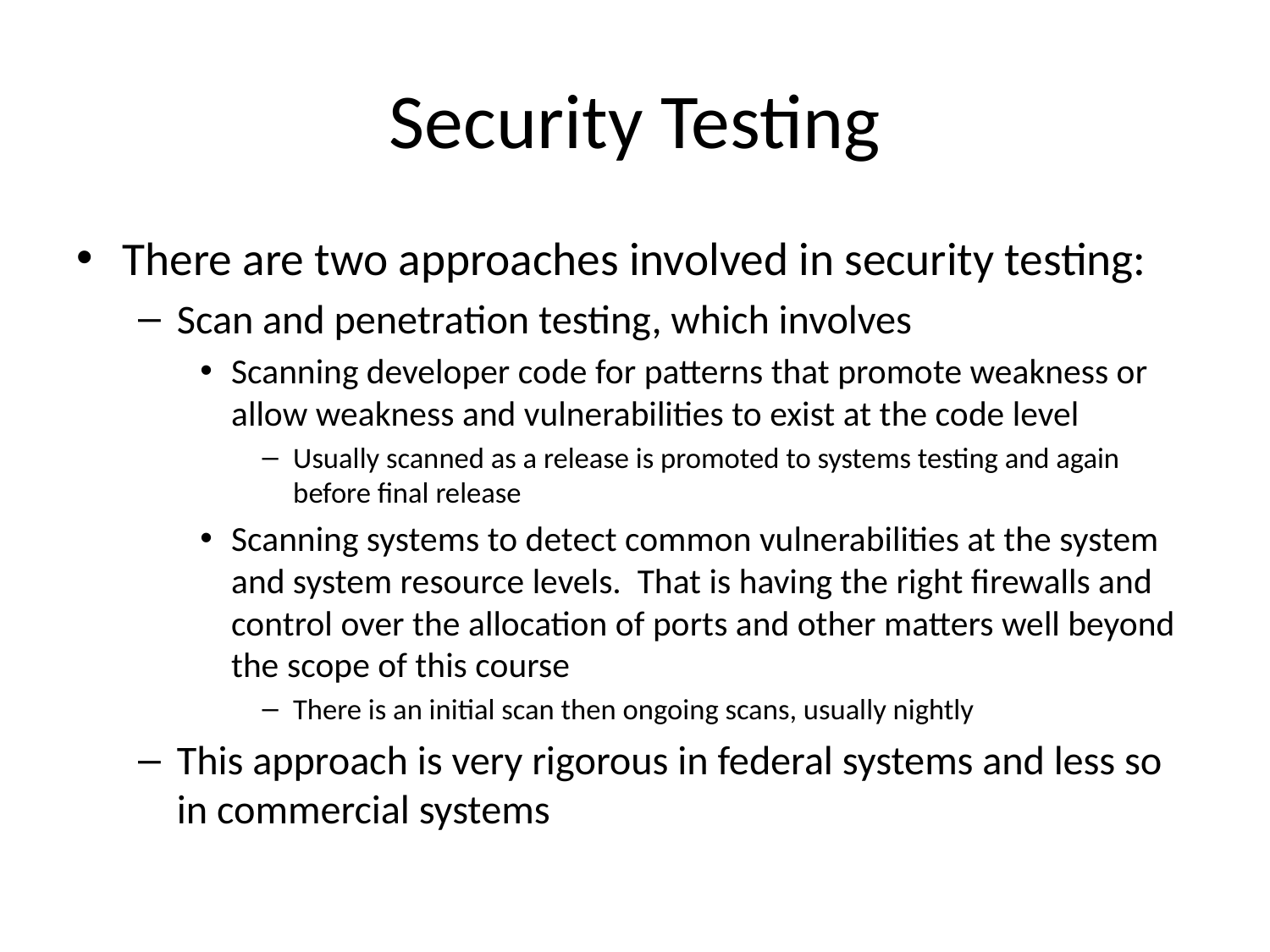

# Security Testing
There are two approaches involved in security testing:
Scan and penetration testing, which involves
Scanning developer code for patterns that promote weakness or allow weakness and vulnerabilities to exist at the code level
Usually scanned as a release is promoted to systems testing and again before final release
Scanning systems to detect common vulnerabilities at the system and system resource levels.  That is having the right firewalls and control over the allocation of ports and other matters well beyond the scope of this course
There is an initial scan then ongoing scans, usually nightly
This approach is very rigorous in federal systems and less so in commercial systems